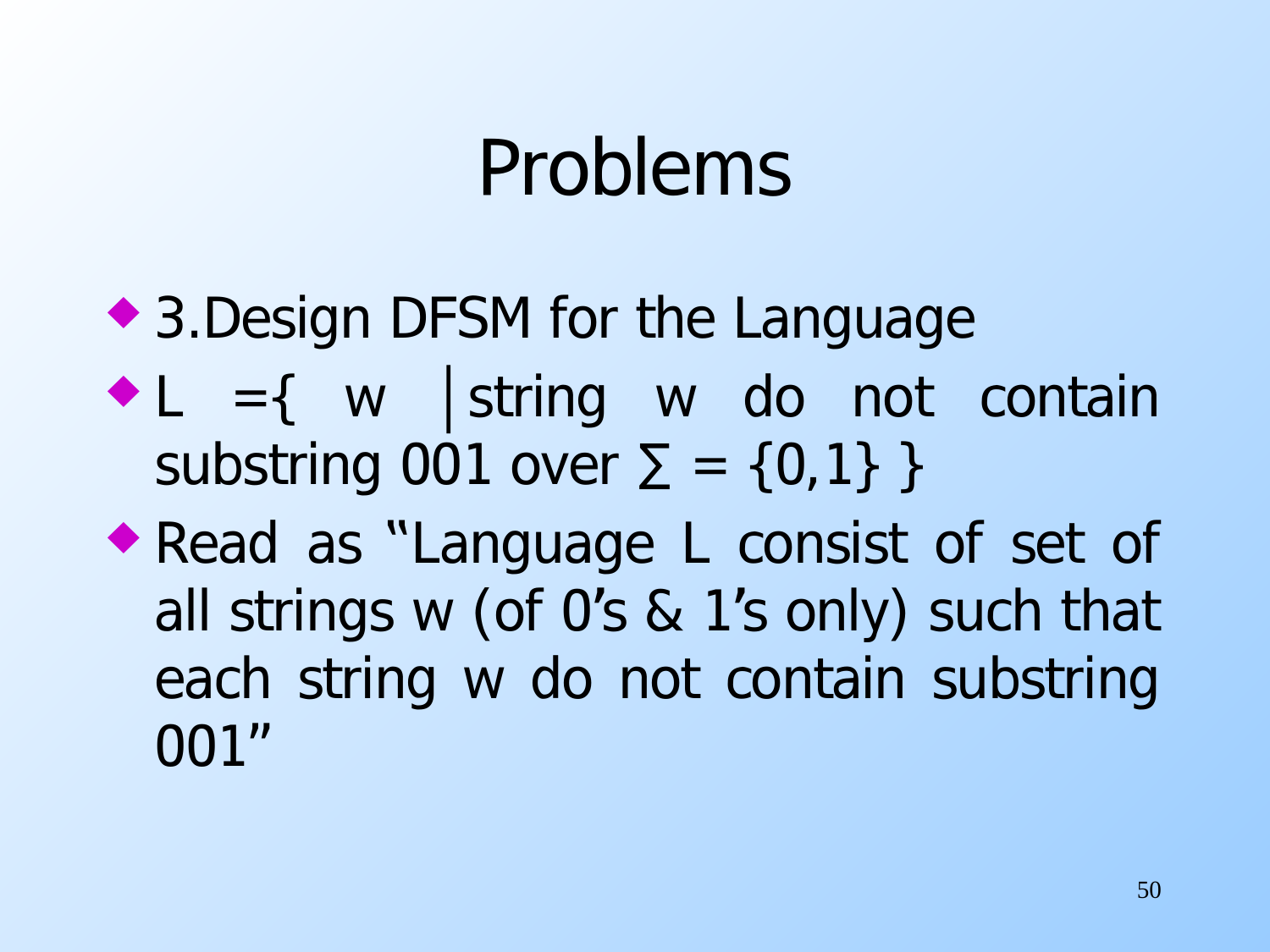

# Problems
3.Design DFSM for the Language
L ={ w │string w do not contain substring 001 over ∑ = {0,1} }
Read as “Language L consist of set of all strings w (of 0’s & 1’s only) such that each string w do not contain substring 001”

50